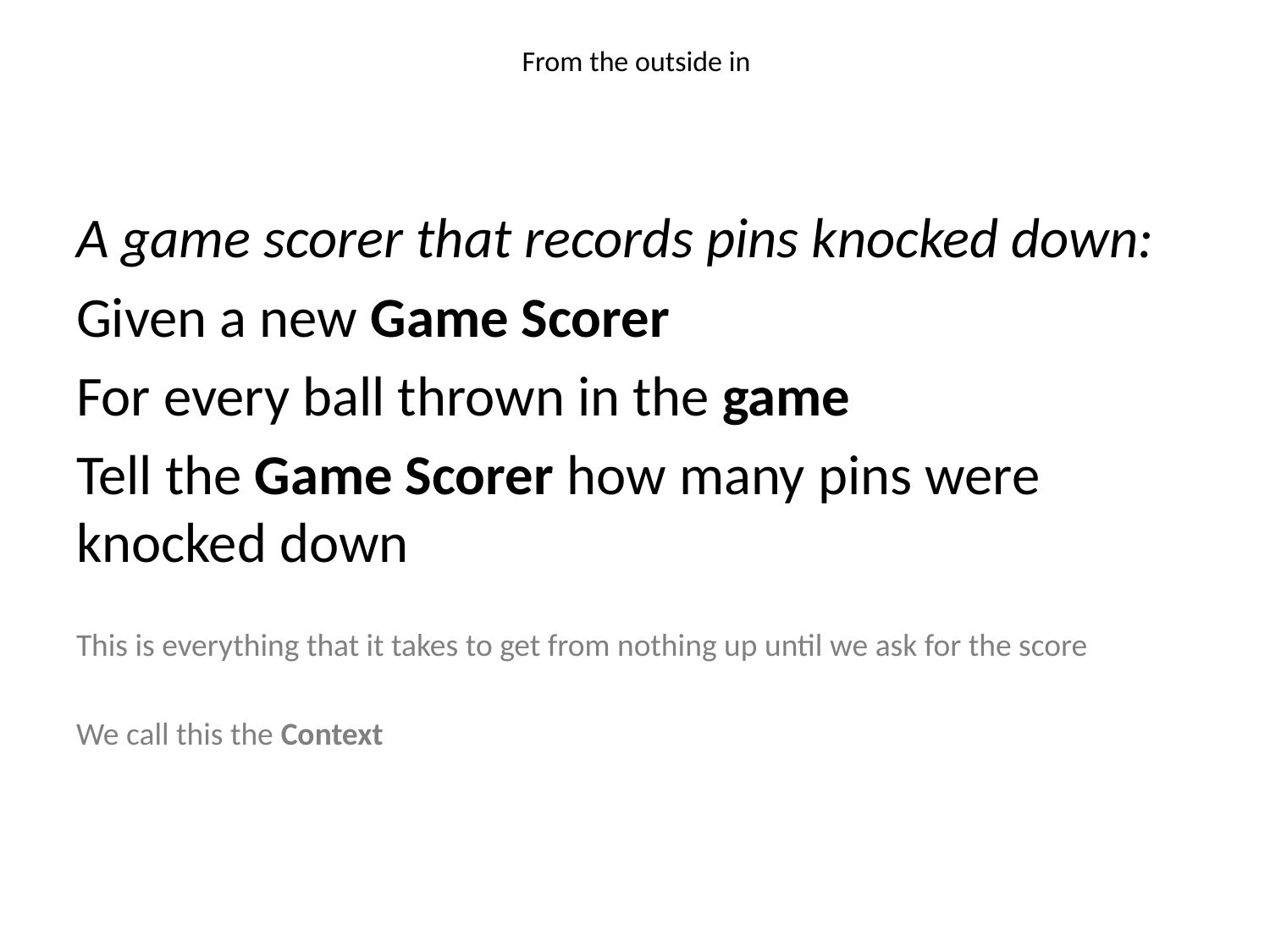

# From the outside in

A game scorer that records pins knocked down:
Given a new Game Scorer
For every ball thrown in the game
Tell the Game Scorer how many pins were knocked down

This is everything that it takes to get from nothing up until we ask for the score

We call this the Context